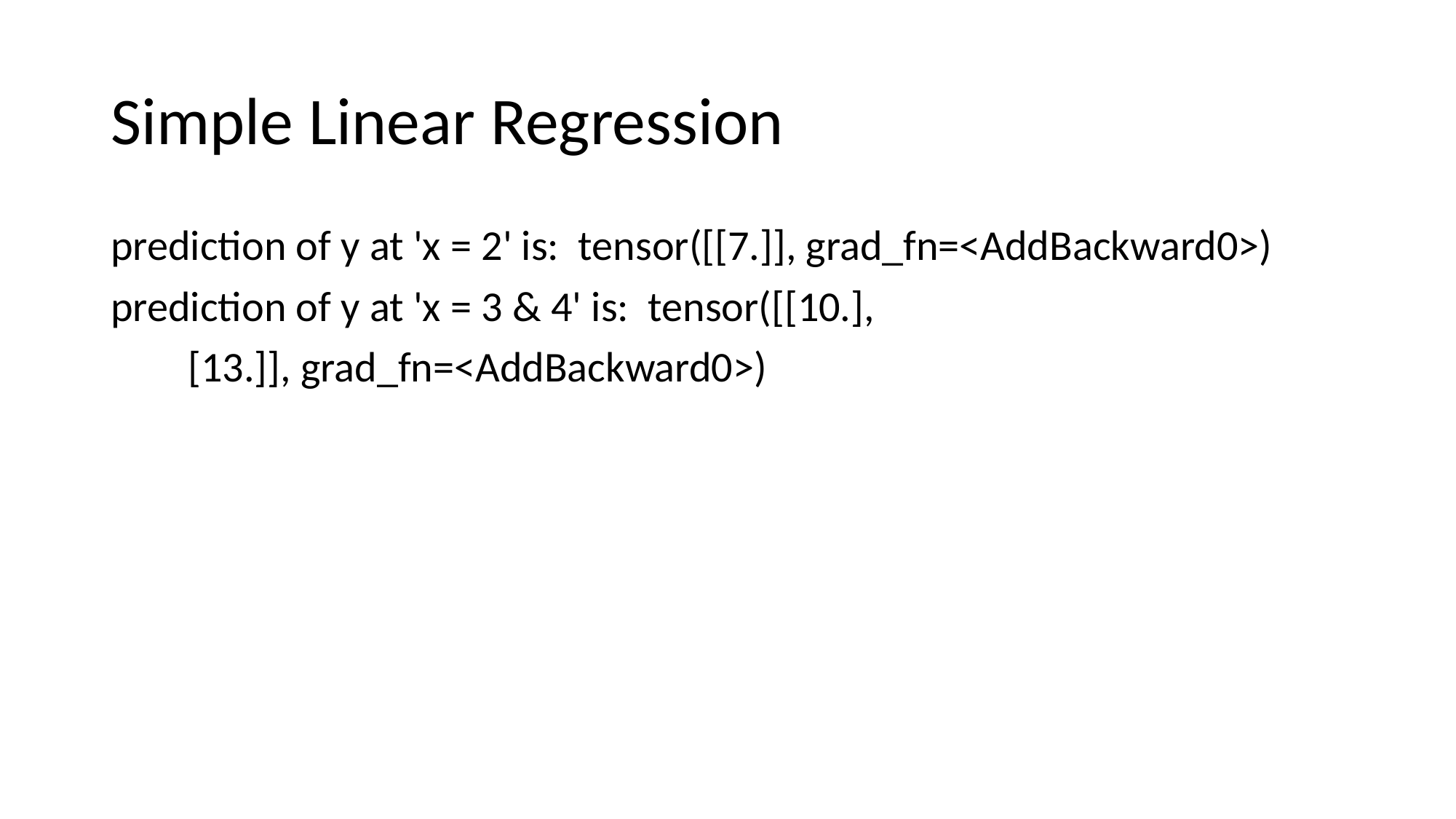

# Simple Linear Regression
prediction of y at 'x = 2' is:  tensor([[7.]], grad_fn=<AddBackward0>)
prediction of y at 'x = 3 & 4' is:  tensor([[10.],
        [13.]], grad_fn=<AddBackward0>)